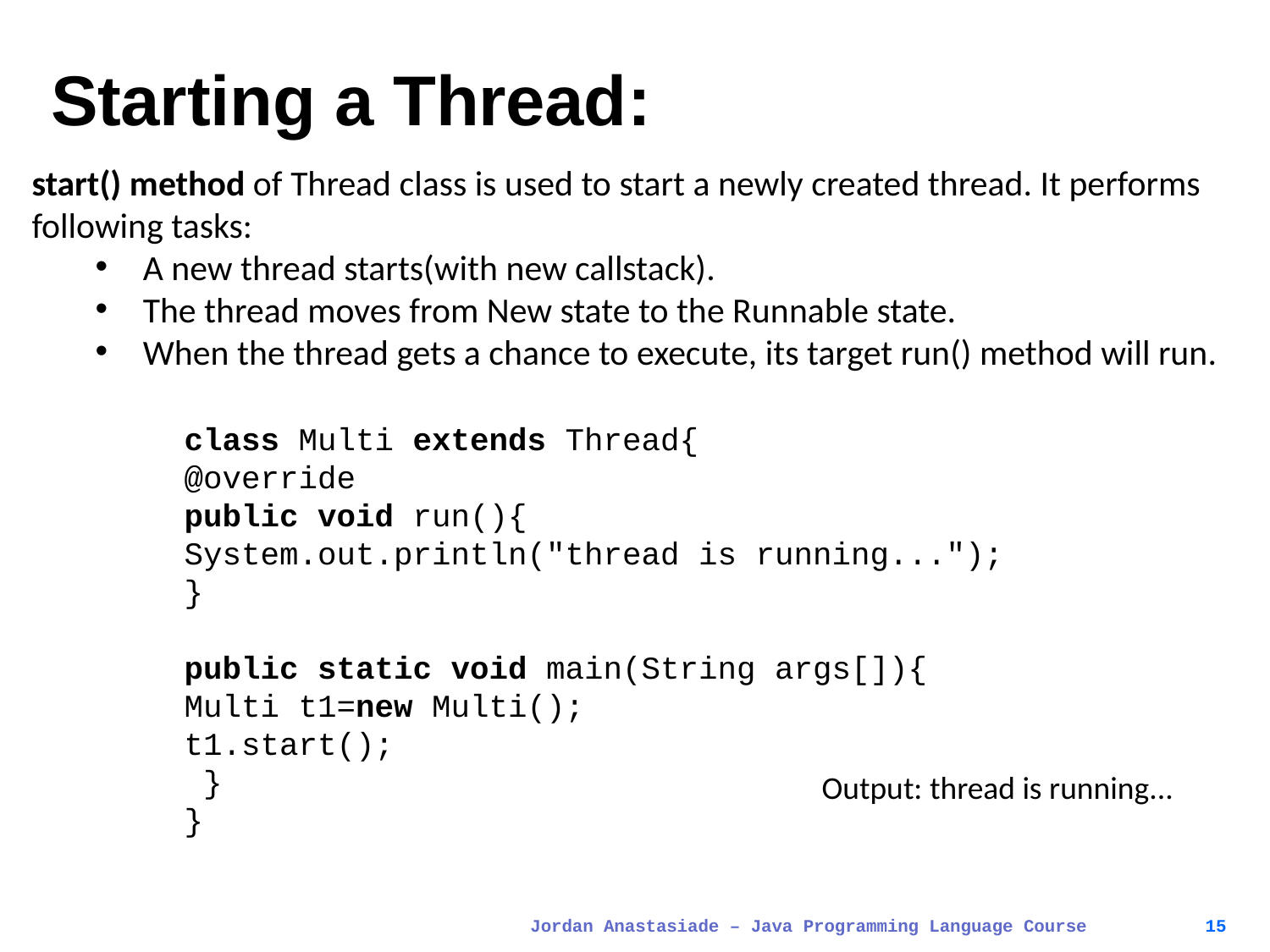

# Starting a Thread:
start() method of Thread class is used to start a newly created thread. It performs following tasks:
A new thread starts(with new callstack).
The thread moves from New state to the Runnable state.
When the thread gets a chance to execute, its target run() method will run.
class Multi extends Thread{
@override
public void run(){
System.out.println("thread is running...");
}

public static void main(String args[]){
Multi t1=new Multi();
t1.start();
 }
}
Output: thread is running...

Jordan Anastasiade – Java Programming Language Course
15